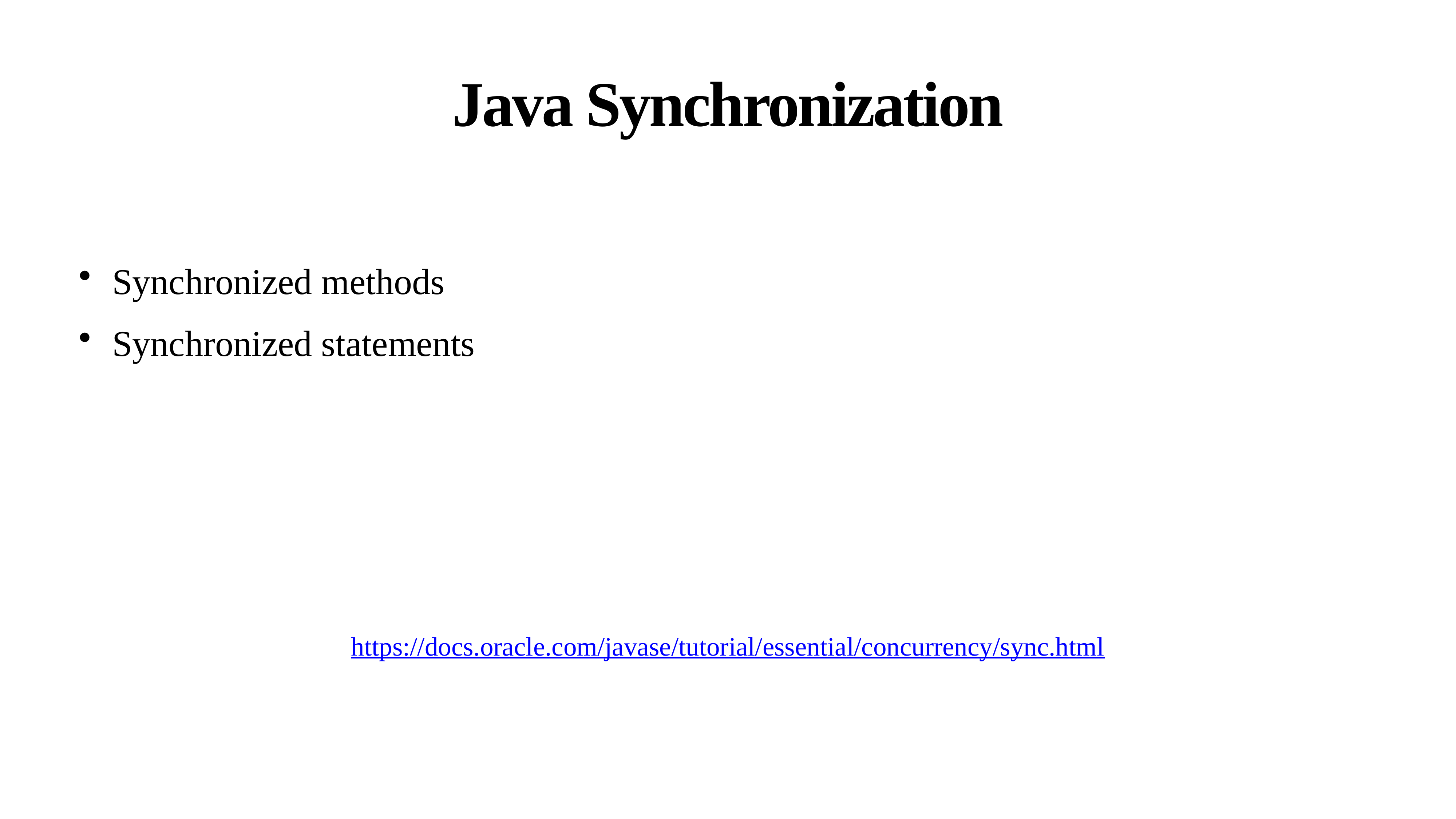

# Java Synchronization
Synchronized methods
Synchronized statements

https://docs.oracle.com/javase/tutorial/essential/concurrency/sync.html